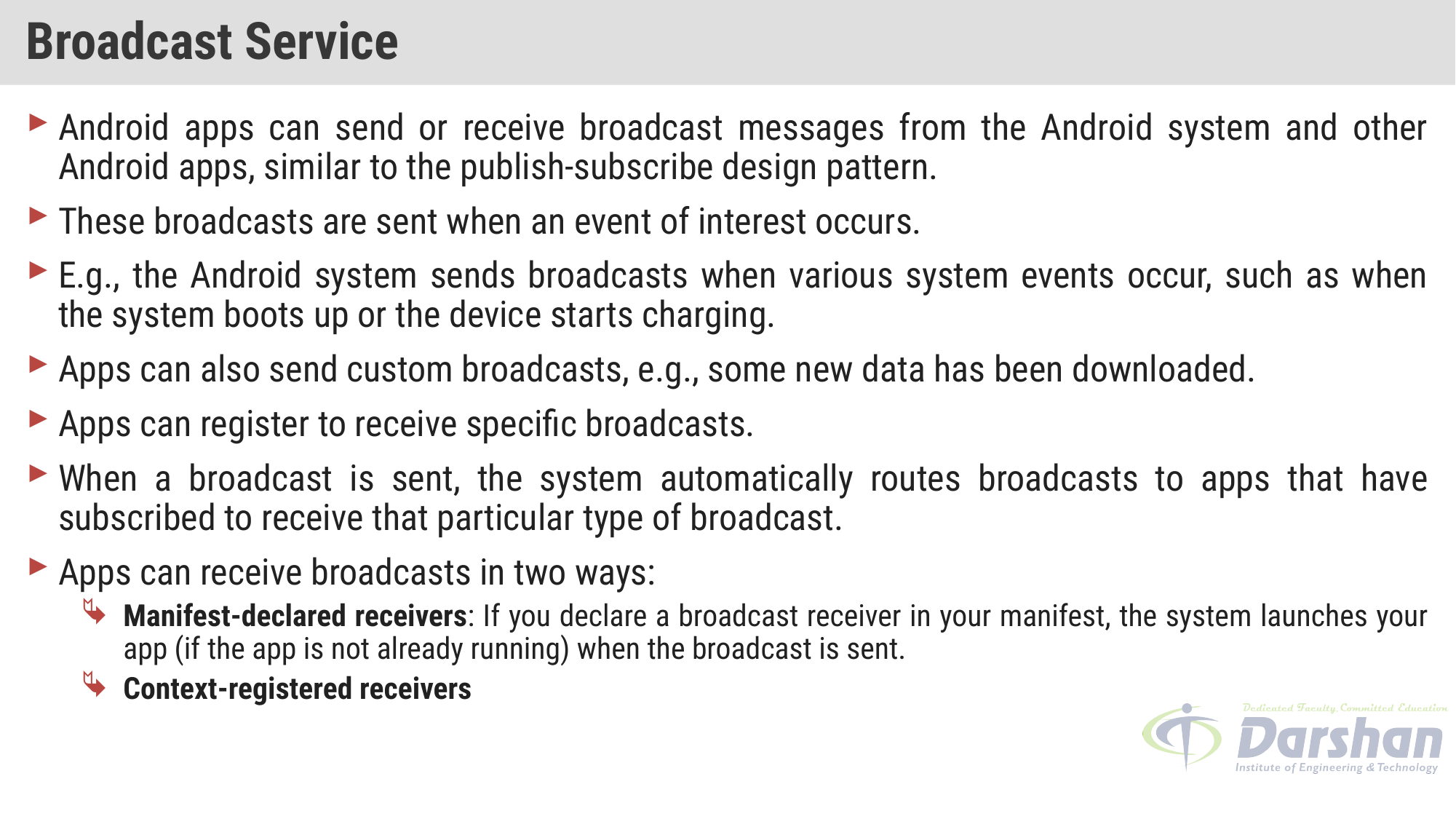

# Broadcast Service
Android apps can send or receive broadcast messages from the Android system and other Android apps, similar to the publish-subscribe design pattern.
These broadcasts are sent when an event of interest occurs.
E.g., the Android system sends broadcasts when various system events occur, such as when the system boots up or the device starts charging.
Apps can also send custom broadcasts, e.g., some new data has been downloaded.
Apps can register to receive specific broadcasts.
When a broadcast is sent, the system automatically routes broadcasts to apps that have subscribed to receive that particular type of broadcast.
Apps can receive broadcasts in two ways:
Manifest-declared receivers: If you declare a broadcast receiver in your manifest, the system launches your app (if the app is not already running) when the broadcast is sent.
Context-registered receivers